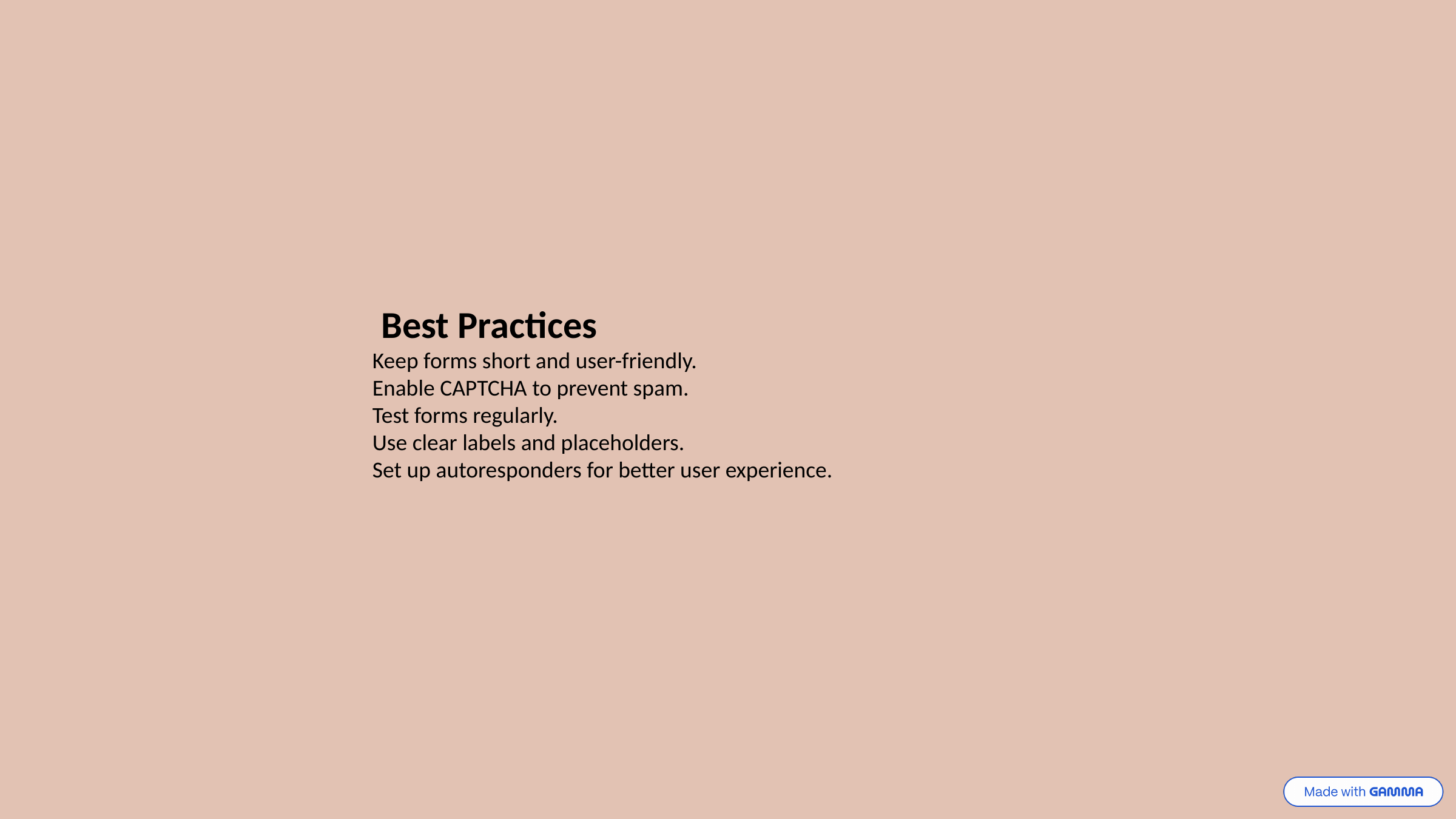

Best Practices
Keep forms short and user-friendly.
Enable CAPTCHA to prevent spam.
Test forms regularly.
Use clear labels and placeholders.
Set up autoresponders for better user experience.